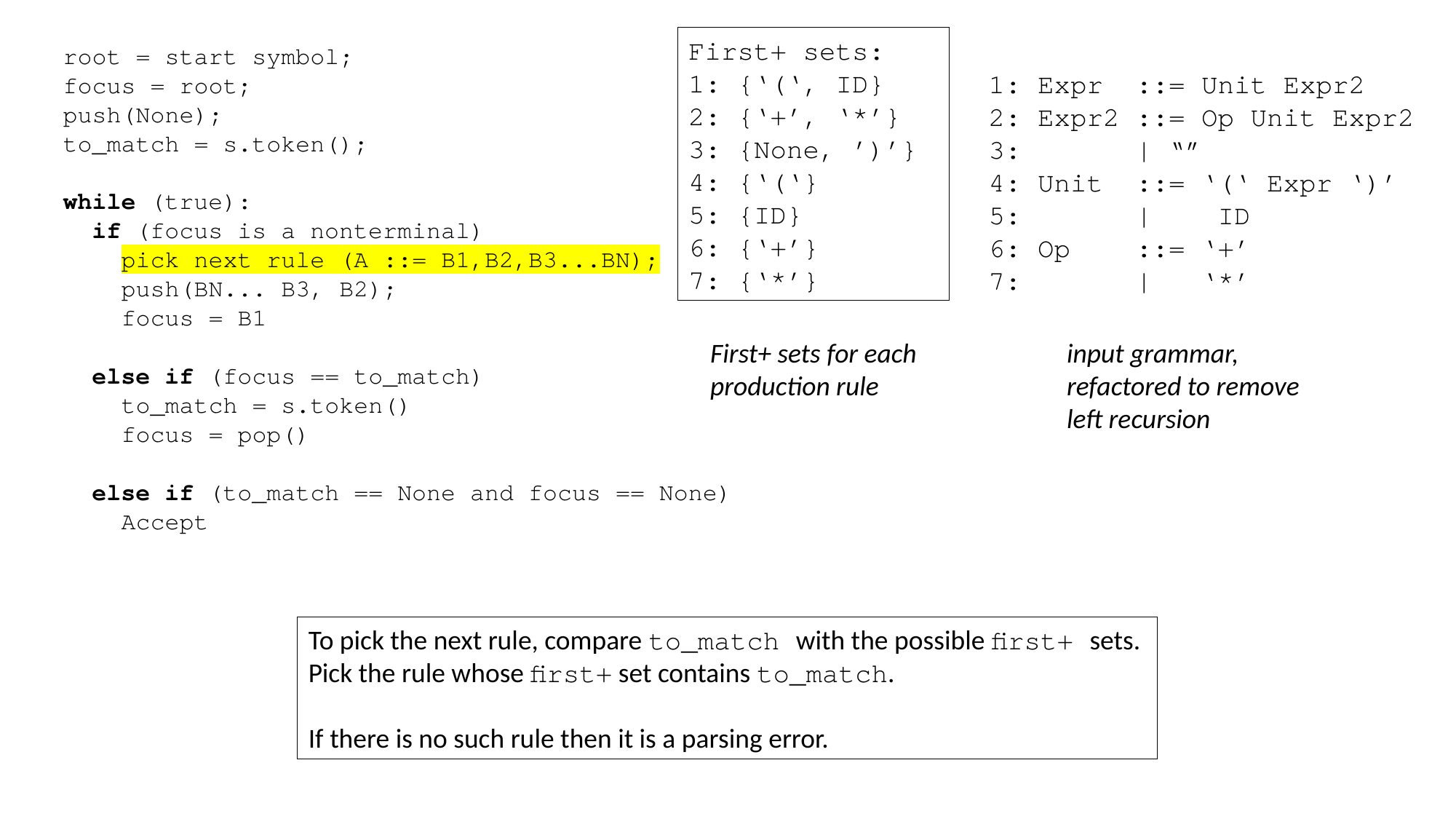

First+ sets:
1: {‘(‘, ID}
2: {‘+’, ‘*’}
3: {None, ’)’}
4: {‘(‘}
5: {ID}
6: {‘+’}
7: {‘*’}
root = start symbol;
focus = root;
push(None);
to_match = s.token();

while (true):
  if (focus is a nonterminal)
    pick next rule (A ::= B1,B2,B3...BN);
    push(BN... B3, B2);
    focus = B1

  else if (focus == to_match)
    to_match = s.token()
    focus = pop()

  else if (to_match == None and focus == None)
    Accept
1: Expr  ::= Unit Expr2
2: Expr2 ::= Op Unit Expr2
3:       | “”
4: Unit  ::= ‘(‘ Expr ‘)’
5:       |    ID
6: Op    ::= ‘+’
7:       |   ‘*’
First+ sets for each
production rule
input grammar,
refactored to remove
left recursion
To pick the next rule, compare to_match with the possible first+ sets.
Pick the rule whose first+ set contains to_match.
If there is no such rule then it is a parsing error.